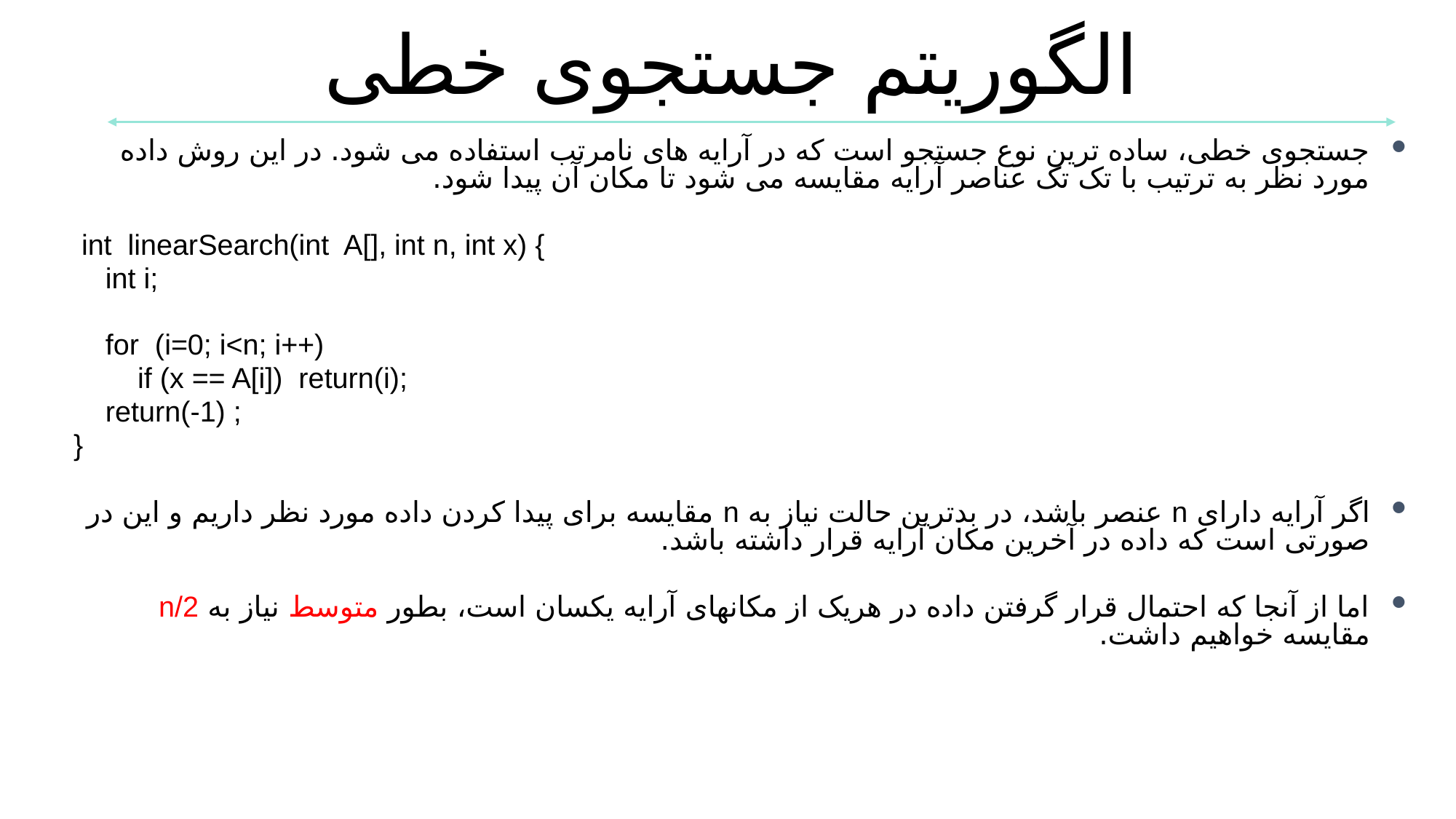

الگوریتم جستجوی خطی
جستجوی خطی، ساده ترین نوع جستجو است که در آرایه های نامرتب استفاده می شود. در این روش داده مورد نظر به ترتیب با تک تک عناصر آرایه مقایسه می شود تا مکان آن پیدا شود.

 int  linearSearch(int  A[], int n, int x) {
    int i;

    for  (i=0; i<n; i++)
        if (x == A[i])  return(i);
    return(-1) ;
}

اگر آرایه دارای n عنصر باشد، در بدترین حالت نیاز به n مقایسه برای پیدا کردن داده مورد نظر داریم و این در صورتی است که داده در آخرین مکان آرایه قرار داشته باشد.

اما از آنجا که احتمال قرار گرفتن داده در هریک از مکانهای آرایه یکسان است، بطور متوسط نیاز به n/2 مقایسه خواهیم داشت.